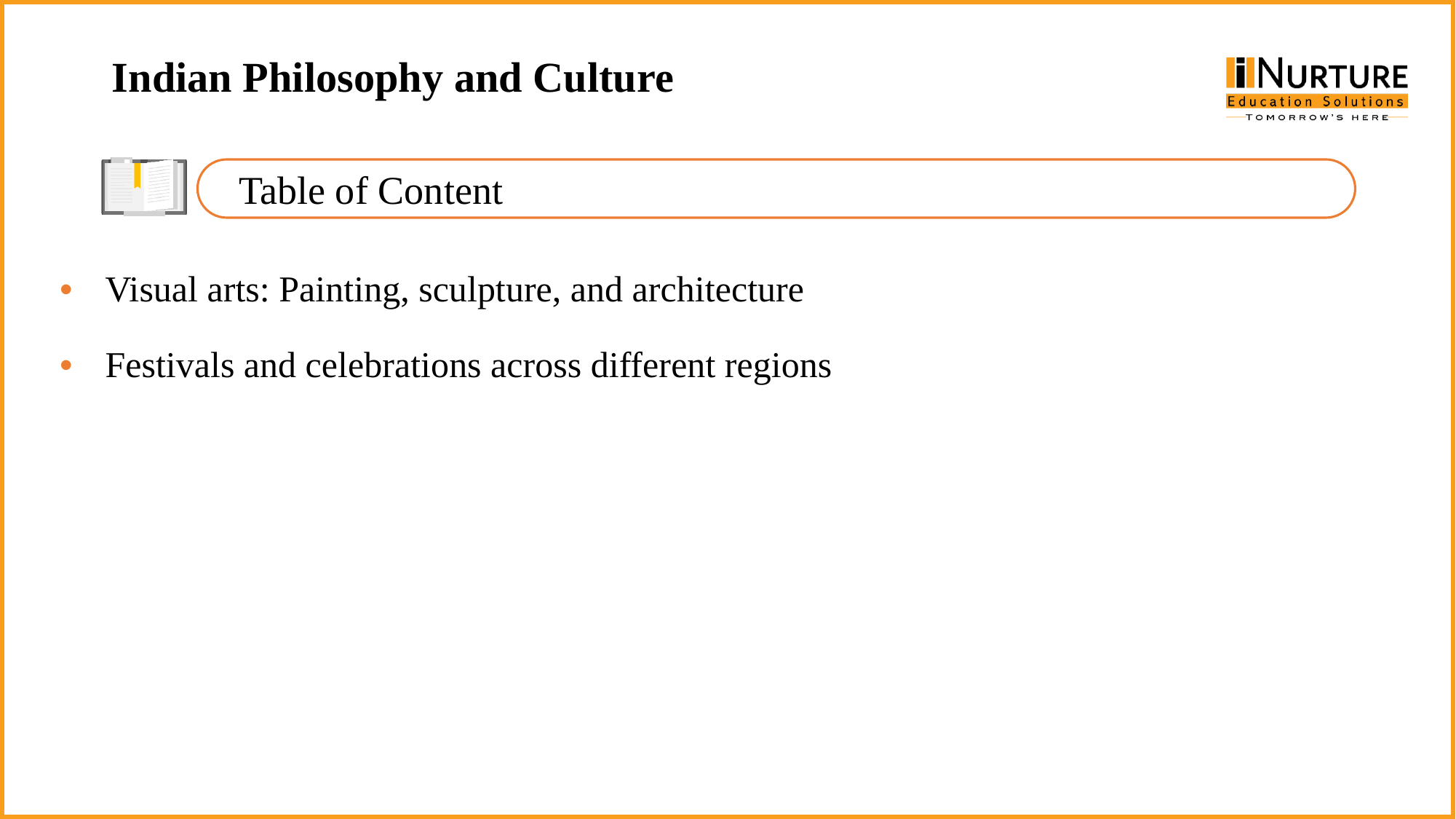

Indian Philosophy and Culture
Table of Content

Visual arts: Painting, sculpture, and architecture
Festivals and celebrations across different regions